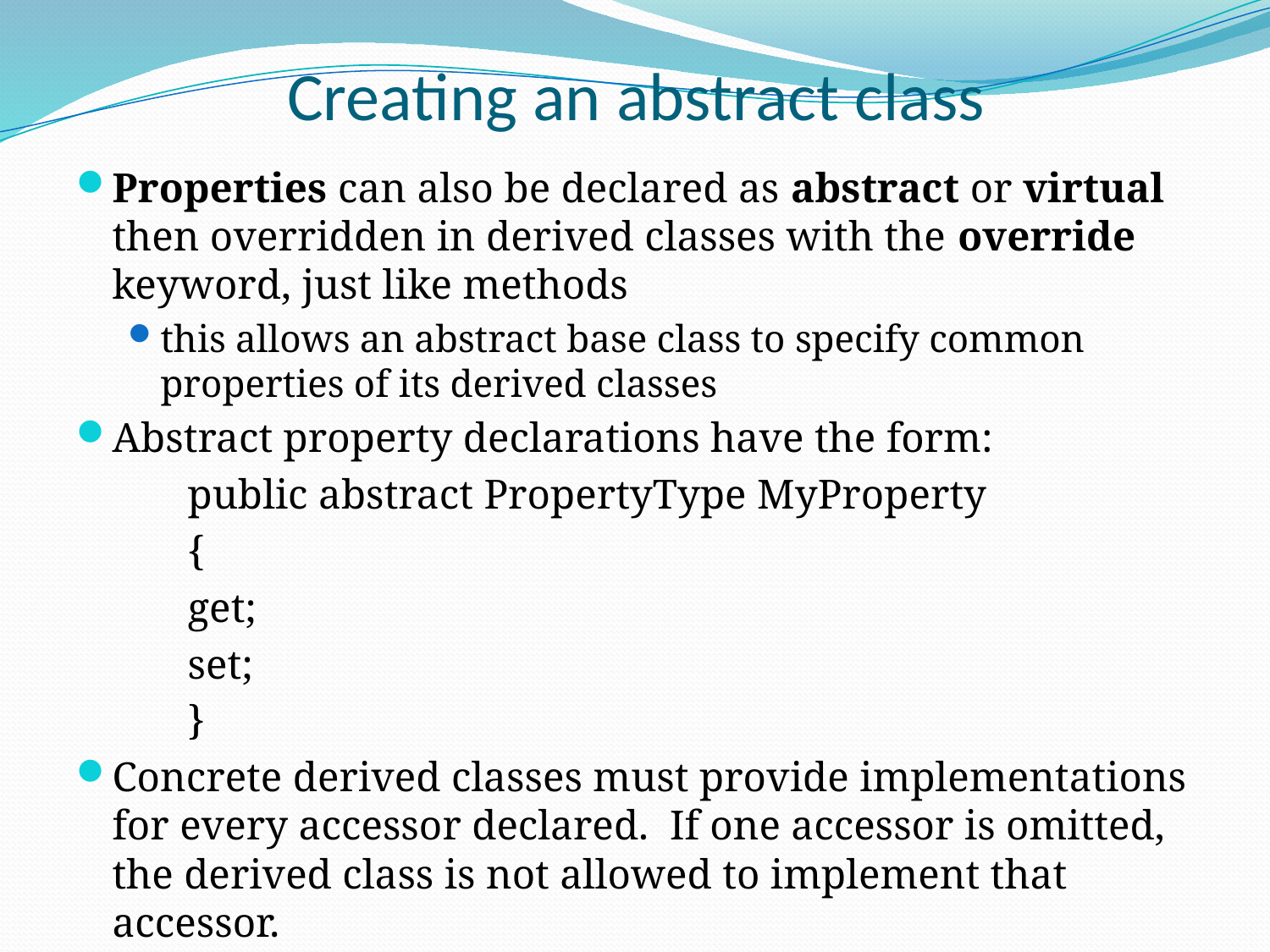

# Creating an abstract class
Properties can also be declared as abstract or virtual then overridden in derived classes with the override keyword, just like methods
this allows an abstract base class to specify common properties of its derived classes
Abstract property declarations have the form:
	public abstract PropertyType MyProperty
	{
		get;
		set;
	}
Concrete derived classes must provide implementations for every accessor declared.  If one accessor is omitted, the derived class is not allowed to implement that accessor.